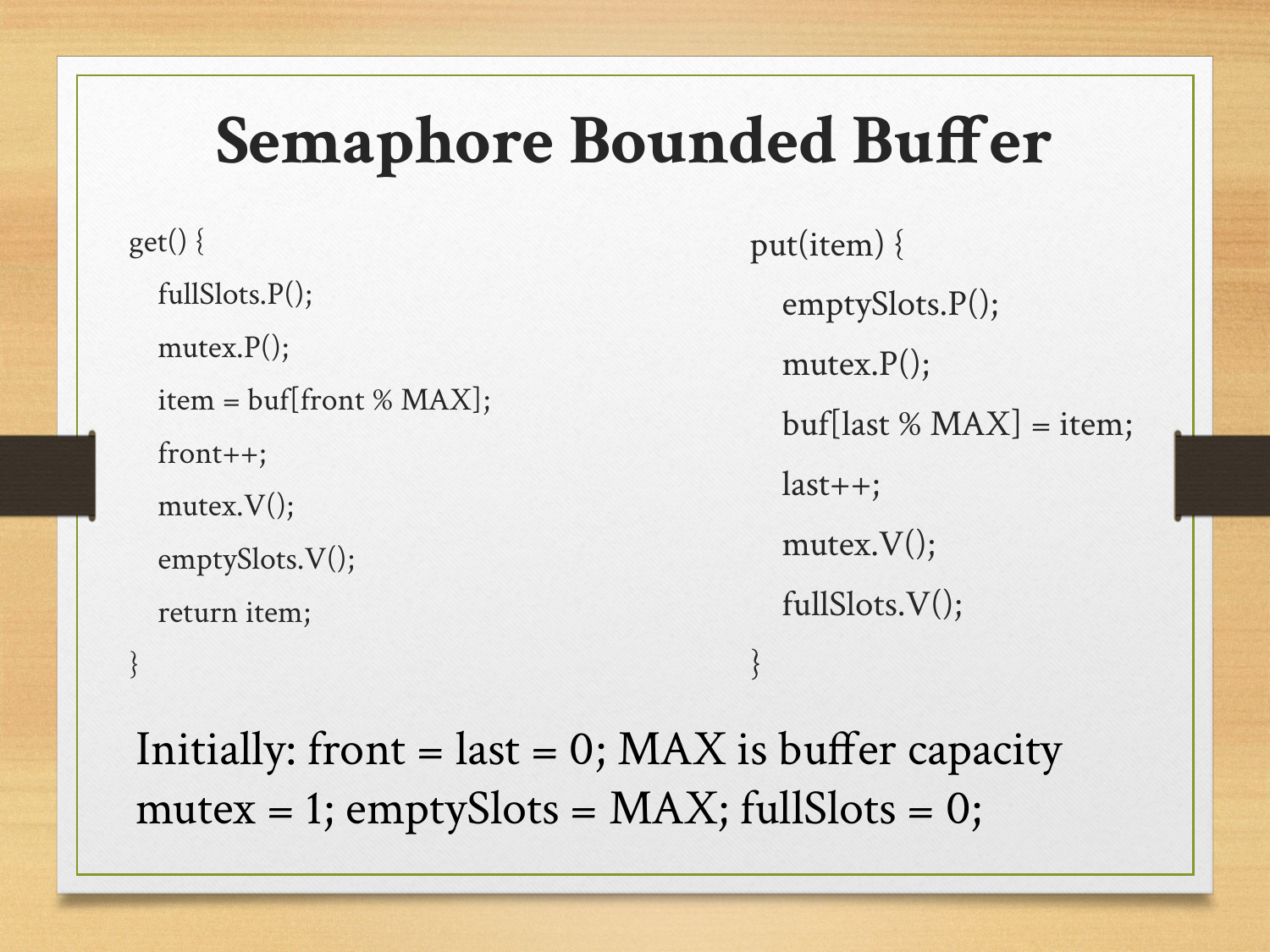

Semaphore Bounded Buffer
get() {
    fullSlots.P();
    mutex.P();
    item = buf[front % MAX];
    front++;
    mutex.V();
    emptySlots.V();
    return item;
}
put(item) {
    emptySlots.P();
    mutex.P();
    buf[last % MAX] = item;
    last++;
    mutex.V();
    fullSlots.V();
}

Initially: front = last = 0; MAX is buffer capacity
mutex = 1; emptySlots = MAX; fullSlots = 0;